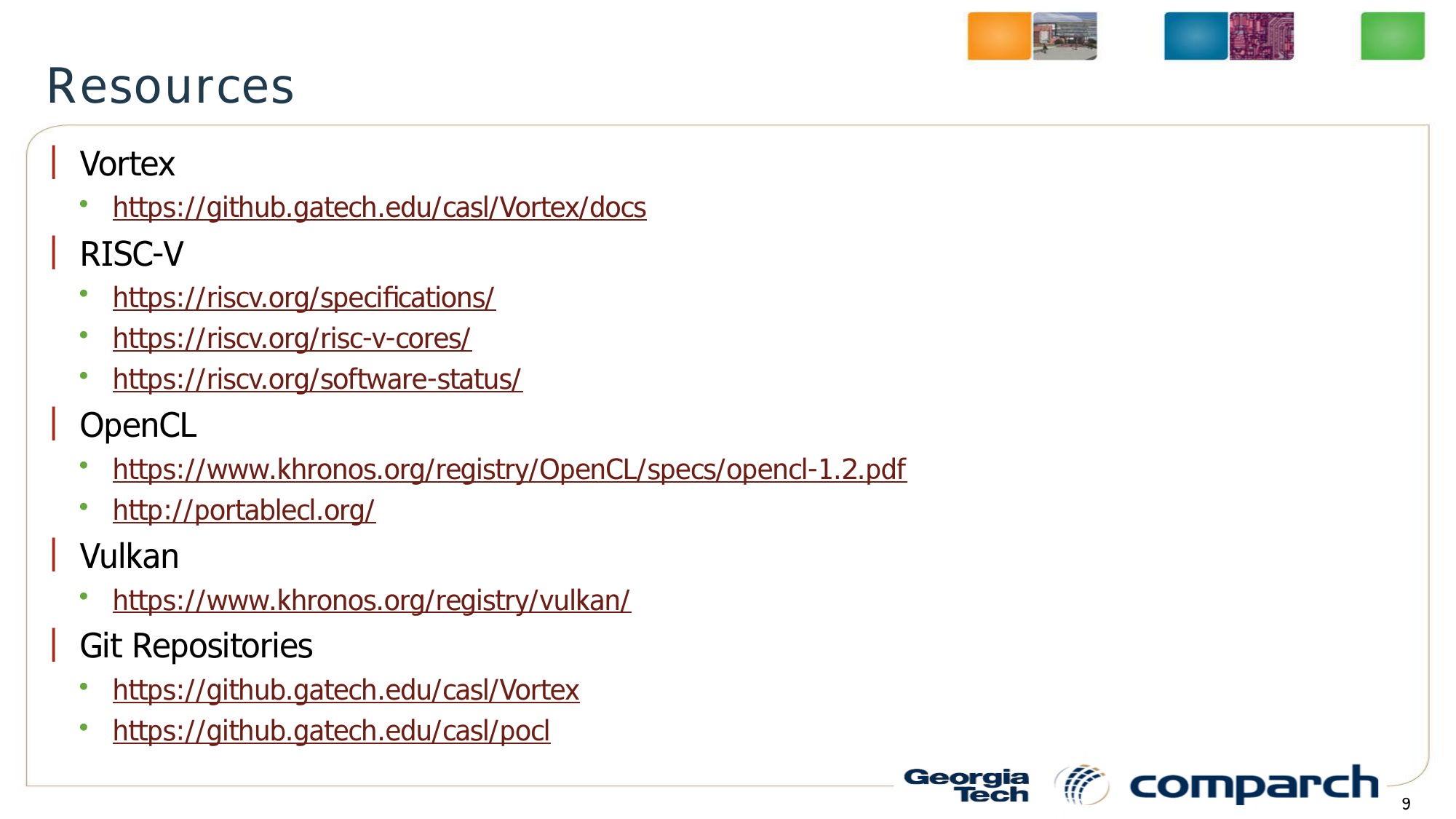

# Resources
Vortex
https://github.gatech.edu/casl/Vortex/docs
RISC-V
https://riscv.org/specifications/
https://riscv.org/risc-v-cores/
https://riscv.org/software-status/
OpenCL
https://www.khronos.org/registry/OpenCL/specs/opencl-1.2.pdf
http://portablecl.org/
Vulkan
https://www.khronos.org/registry/vulkan/
Git Repositories
https://github.gatech.edu/casl/Vortex
https://github.gatech.edu/casl/pocl

9